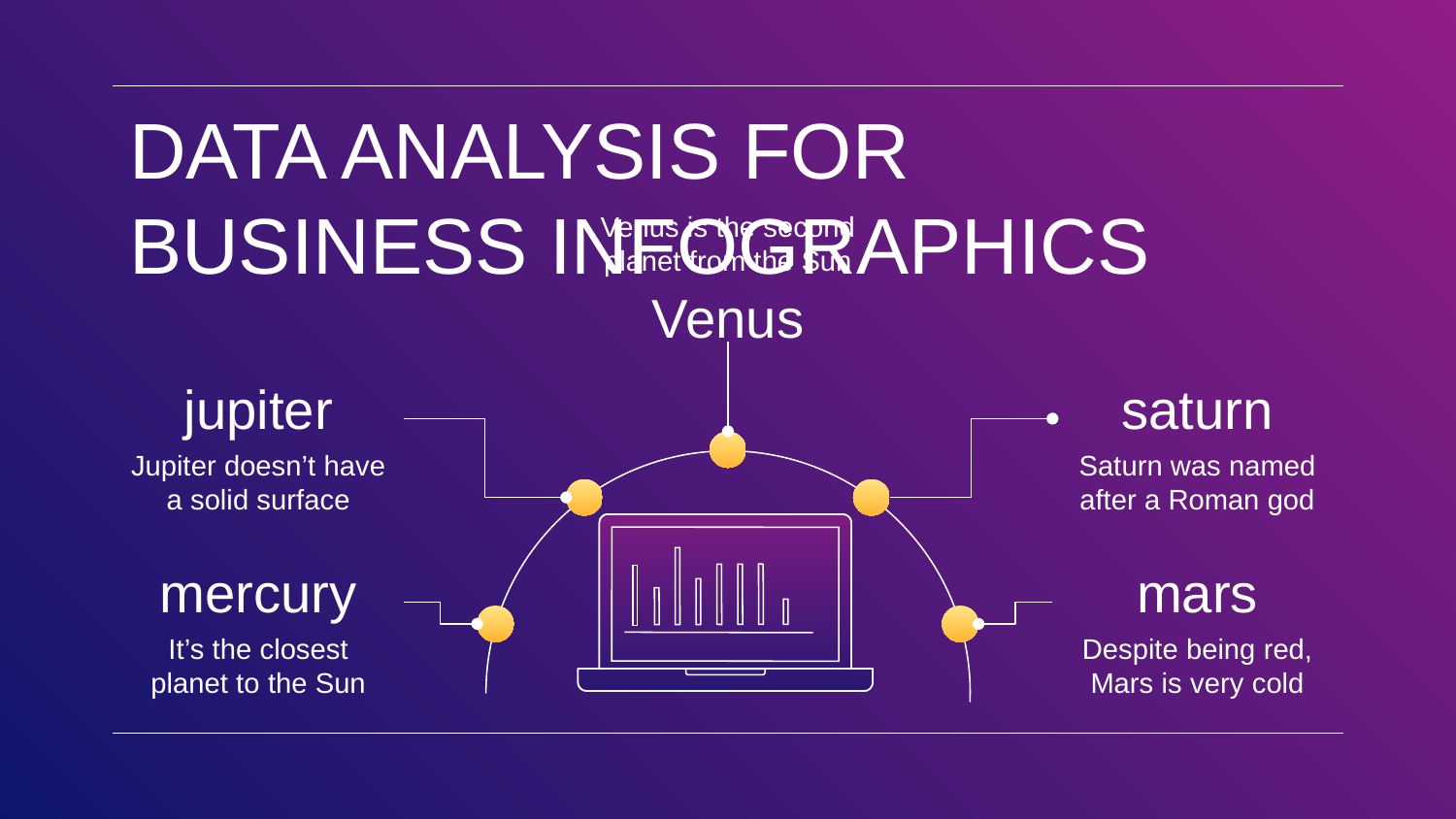

# DATA ANALYSIS FOR BUSINESS INFOGRAPHICS
Venus is the second planet from the Sun
Venus
jupiter
Jupiter doesn’t have a solid surface
saturn
Saturn was named after a Roman god

mercury
It’s the closest planet to the Sun
mars
Despite being red, Mars is very cold